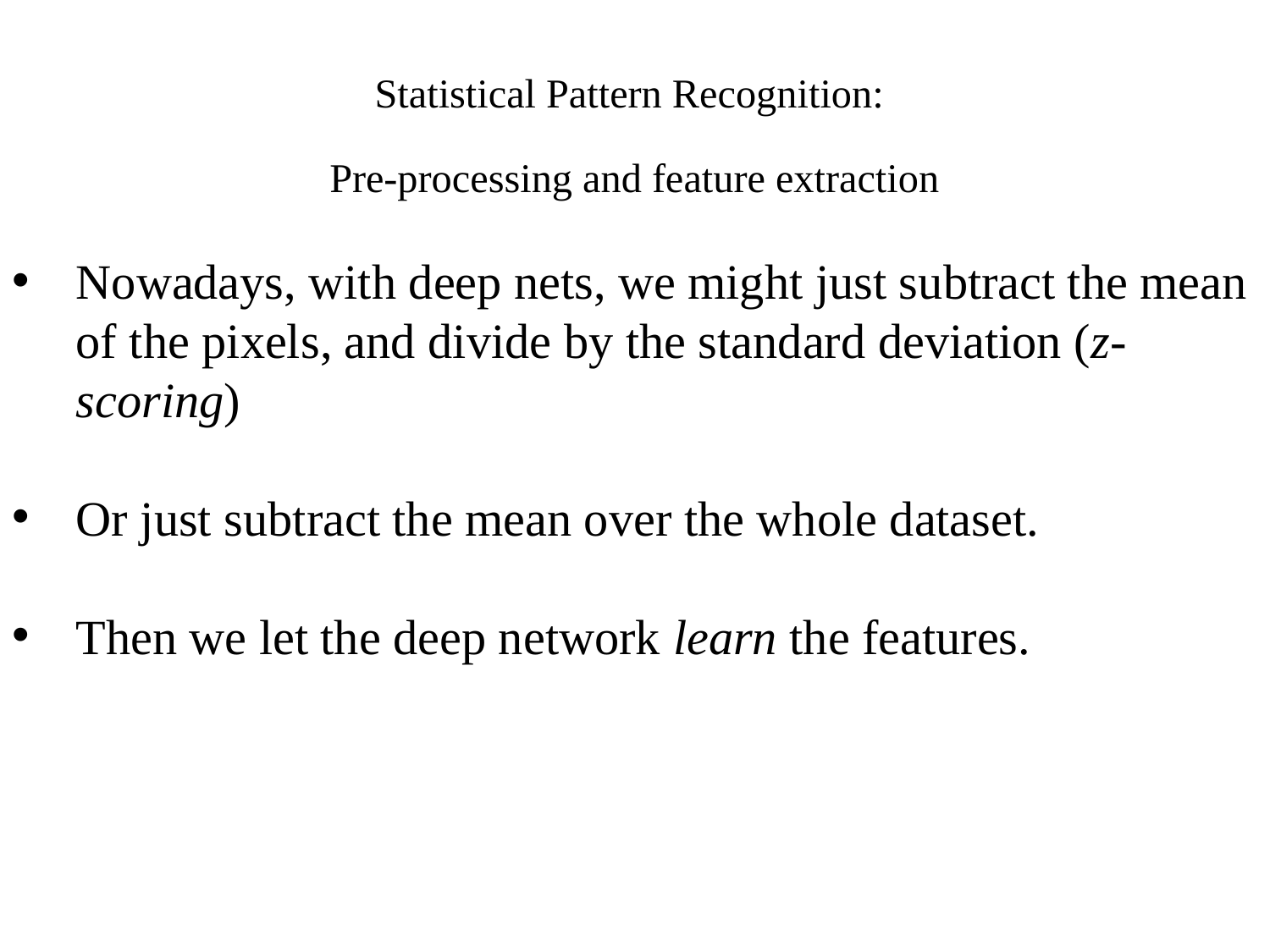

Statistical Pattern Recognition:
Pre-processing and feature extraction
Nowadays, with deep nets, we might just subtract the mean of the pixels, and divide by the standard deviation (z-scoring)

Or just subtract the mean over the whole dataset.

Then we let the deep network learn the features.